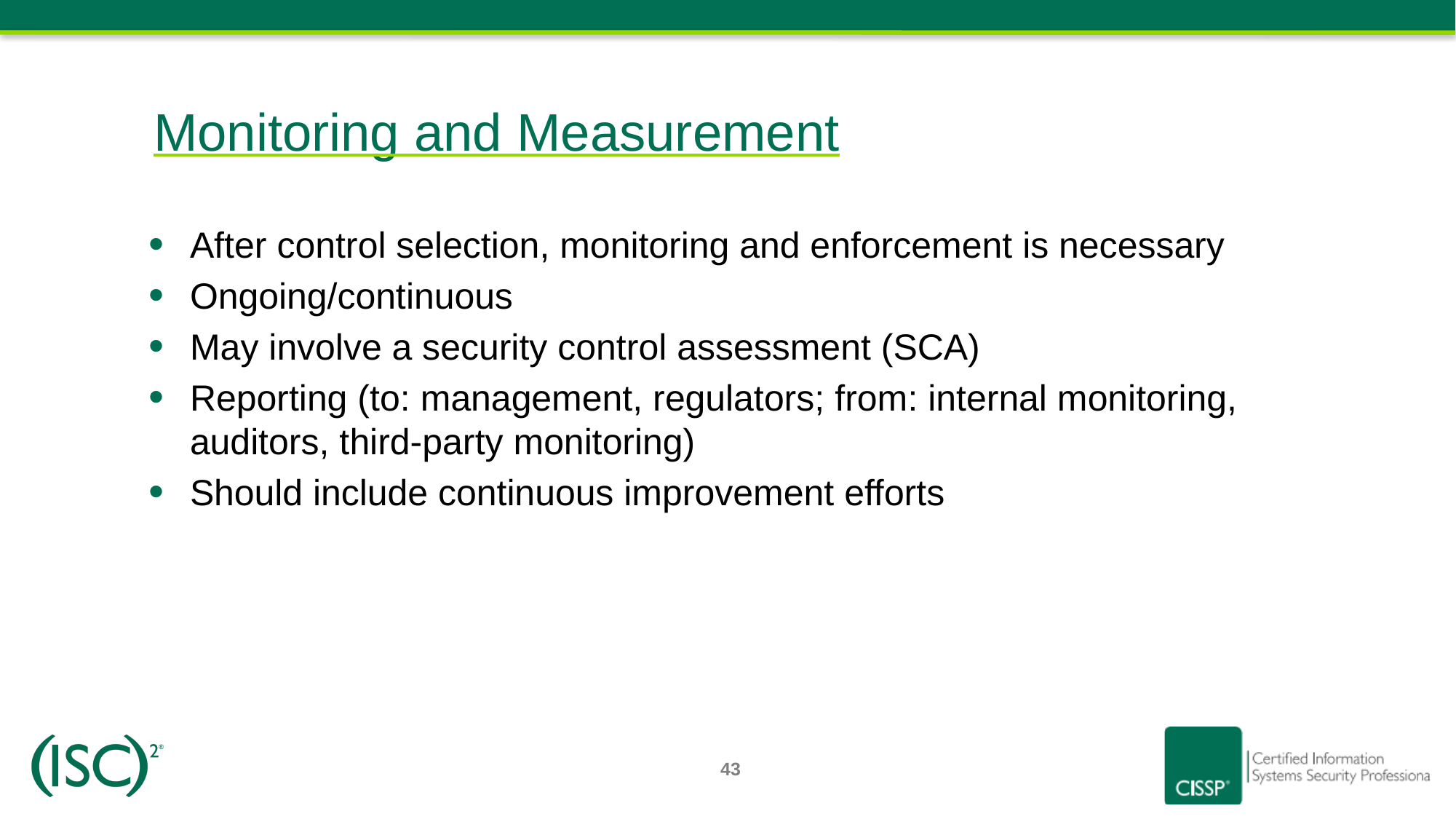

# Monitoring and Measurement
After control selection, monitoring and enforcement is necessary
Ongoing/continuous
May involve a security control assessment (SCA)
Reporting (to: management, regulators; from: internal monitoring, auditors, third-party monitoring)
Should include continuous improvement efforts